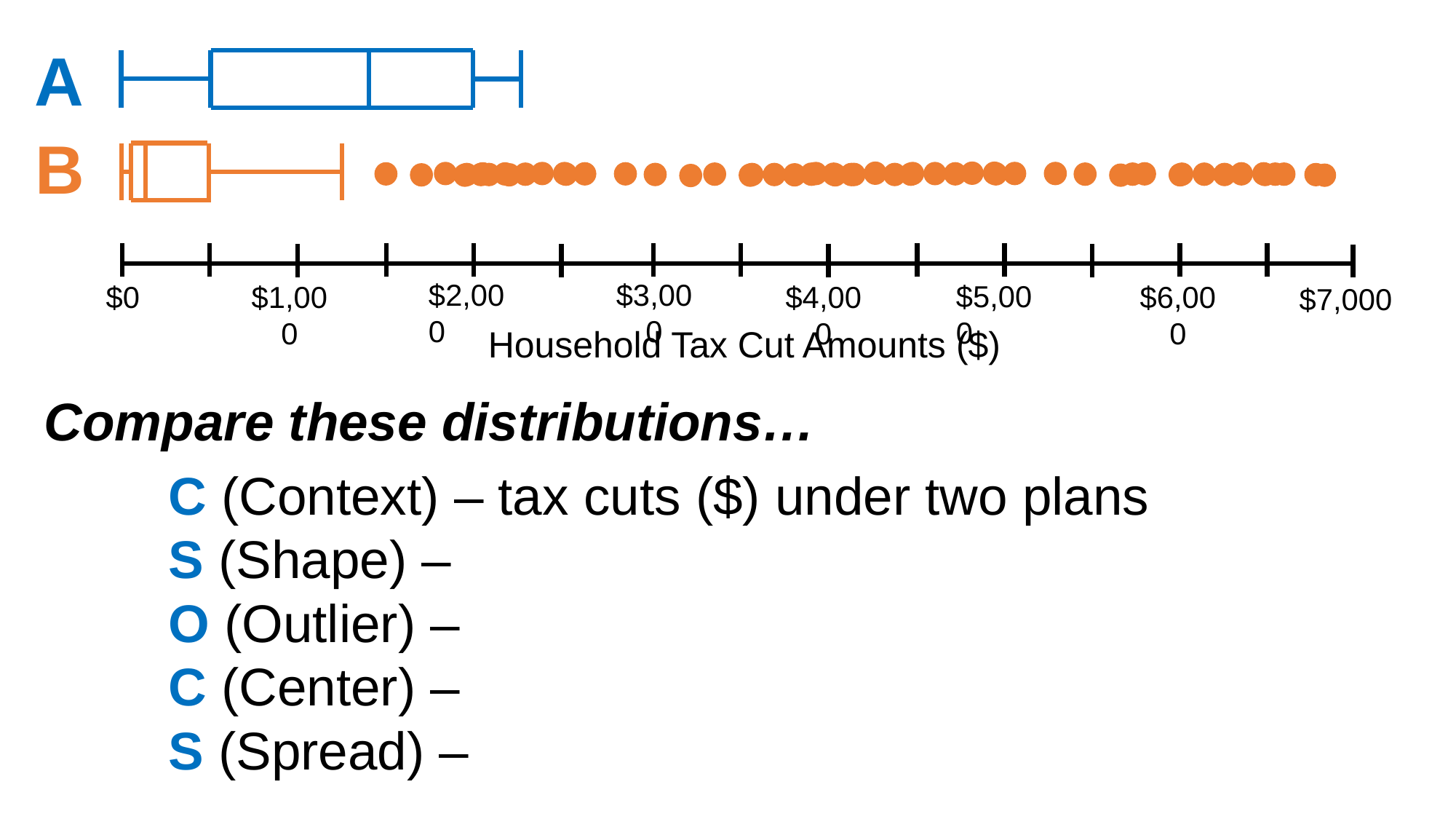

A
B

$1,000
$2,000
$3,000
$5,000
$4,000
$6,000
$7,000
$0
Household Tax Cut Amounts ($)
Compare these distributions…
C (Context) – tax cuts ($) under two plans
S (Shape) –
O (Outlier) –
C (Center) –
S (Spread) –